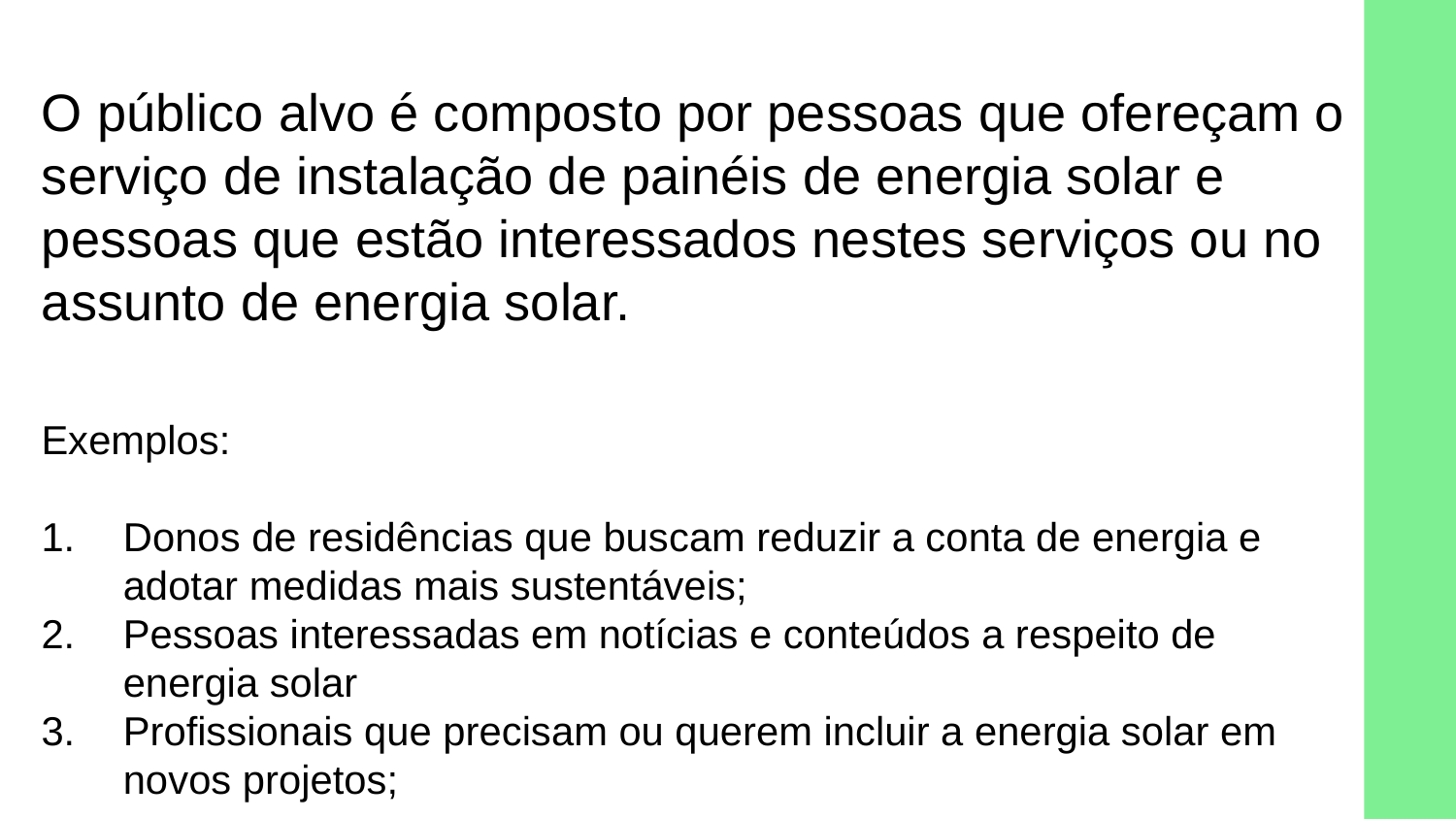

# O público alvo é composto por pessoas que ofereçam o serviço de instalação de painéis de energia solar e pessoas que estão interessados nestes serviços ou no assunto de energia solar.

Exemplos:

Donos de residências que buscam reduzir a conta de energia e adotar medidas mais sustentáveis;
Pessoas interessadas em notícias e conteúdos a respeito de energia solar
Profissionais que precisam ou querem incluir a energia solar em novos projetos;